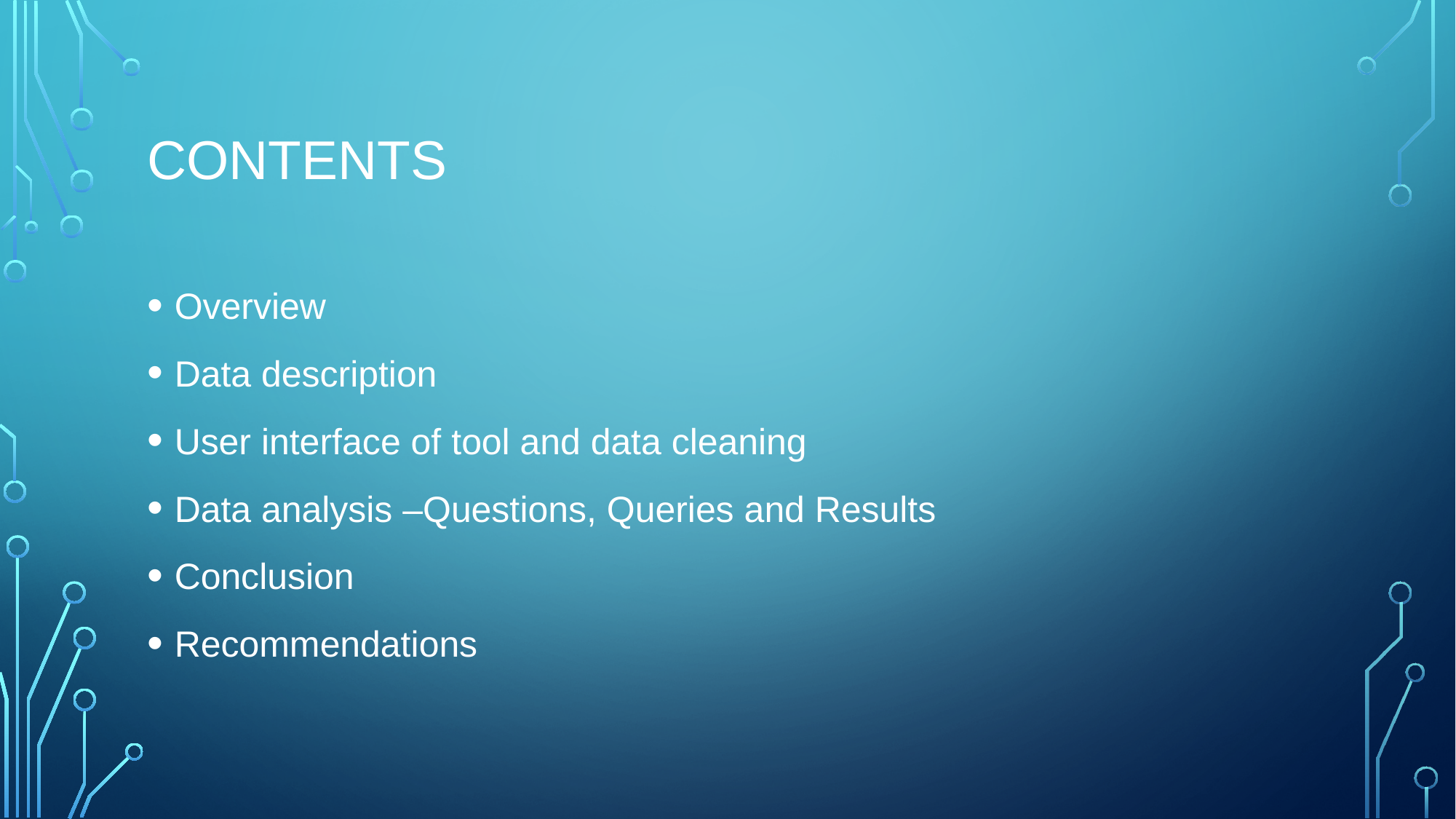

# Contents
Overview
Data description
User interface of tool and data cleaning
Data analysis –Questions, Queries and Results
Conclusion
Recommendations